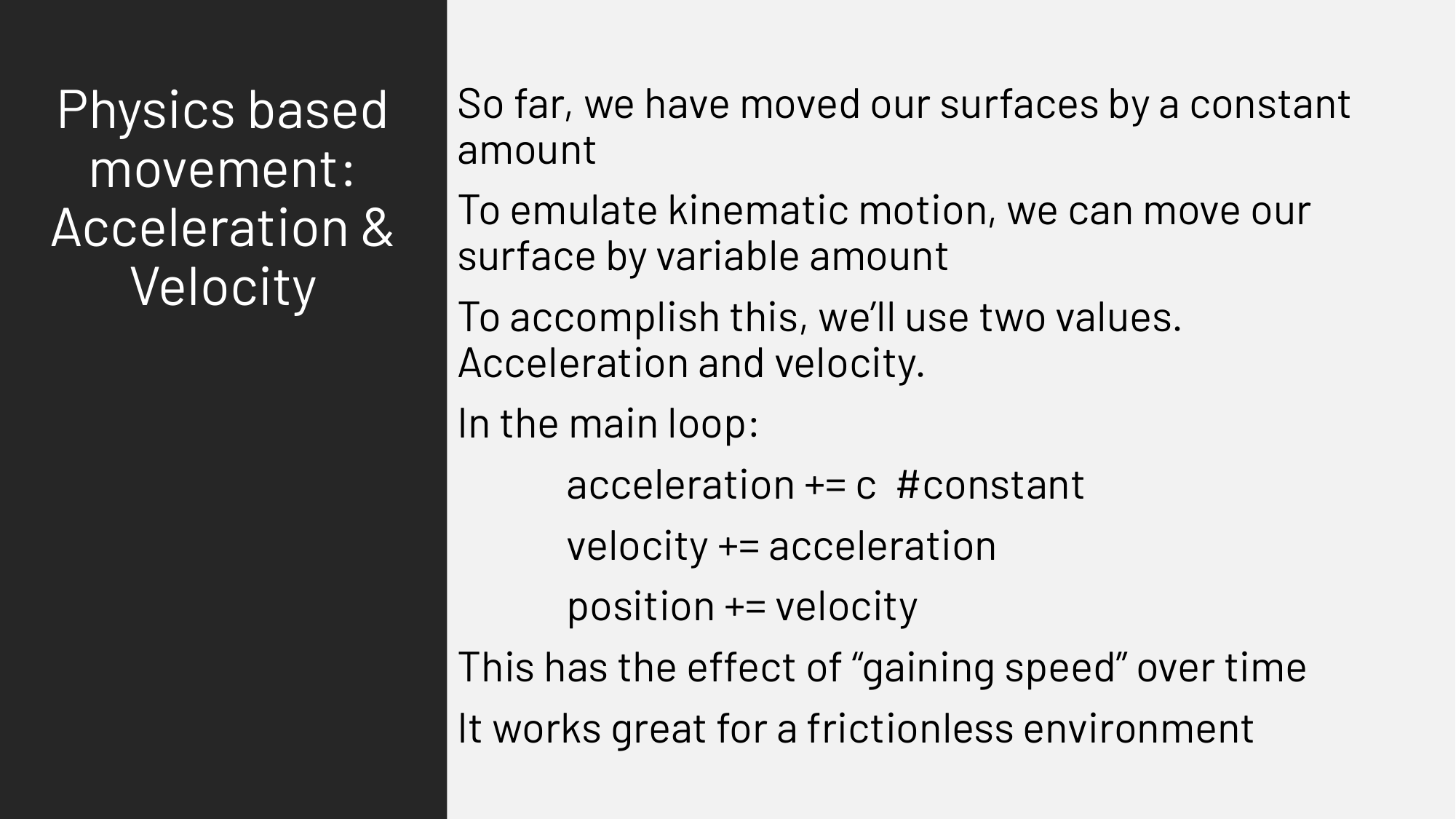

# Physics based movement: Acceleration & Velocity
So far, we have moved our surfaces by a constant amount
To emulate kinematic motion, we can move our surface by variable amount
To accomplish this, we’ll use two values. Acceleration and velocity.
In the main loop:
	acceleration += c  #constant
	velocity += acceleration
	position += velocity
This has the effect of “gaining speed” over time
It works great for a frictionless environment